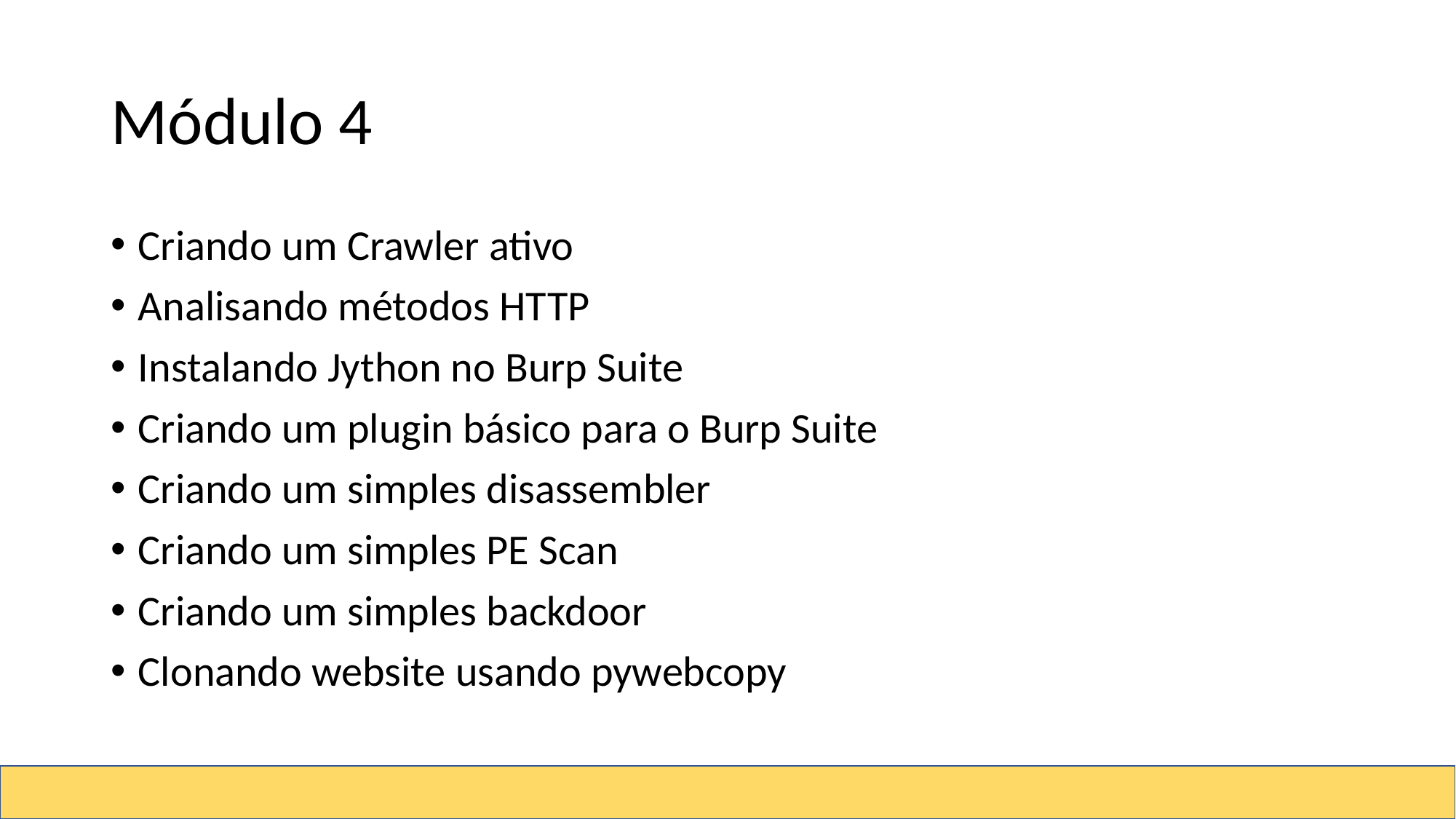

# Módulo 4
Criando um Crawler ativo
Analisando métodos HTTP
Instalando Jython no Burp Suite
Criando um plugin básico para o Burp Suite
Criando um simples disassembler
Criando um simples PE Scan
Criando um simples backdoor
Clonando website usando pywebcopy